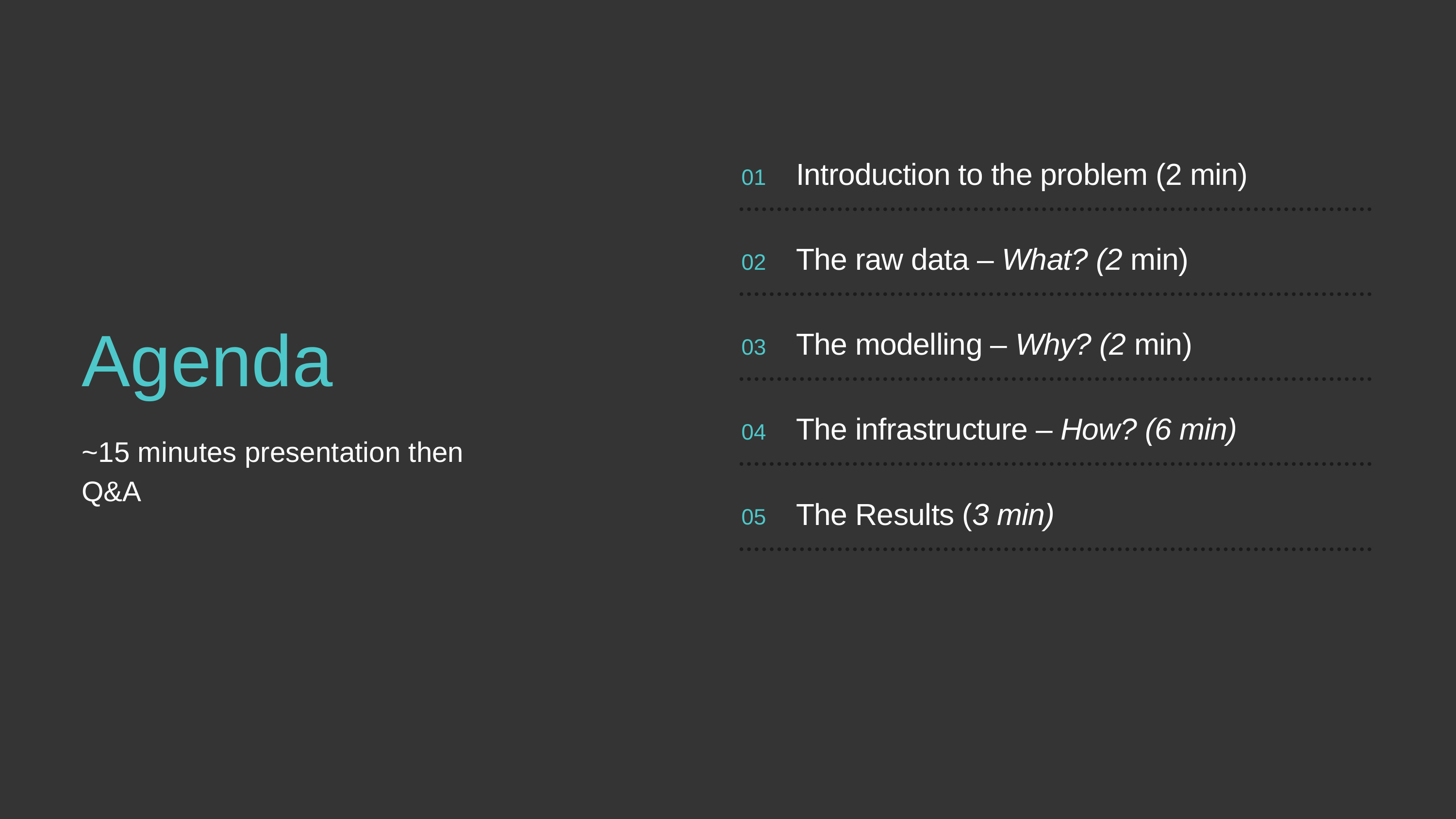

Introduction to the problem (2 min)
01

The raw data – What? (2 min)
02

Agenda
~15 minutes presentation then Q&A
The modelling – Why? (2 min)
03

The infrastructure – How? (6 min)
04

The Results (3 min)
05